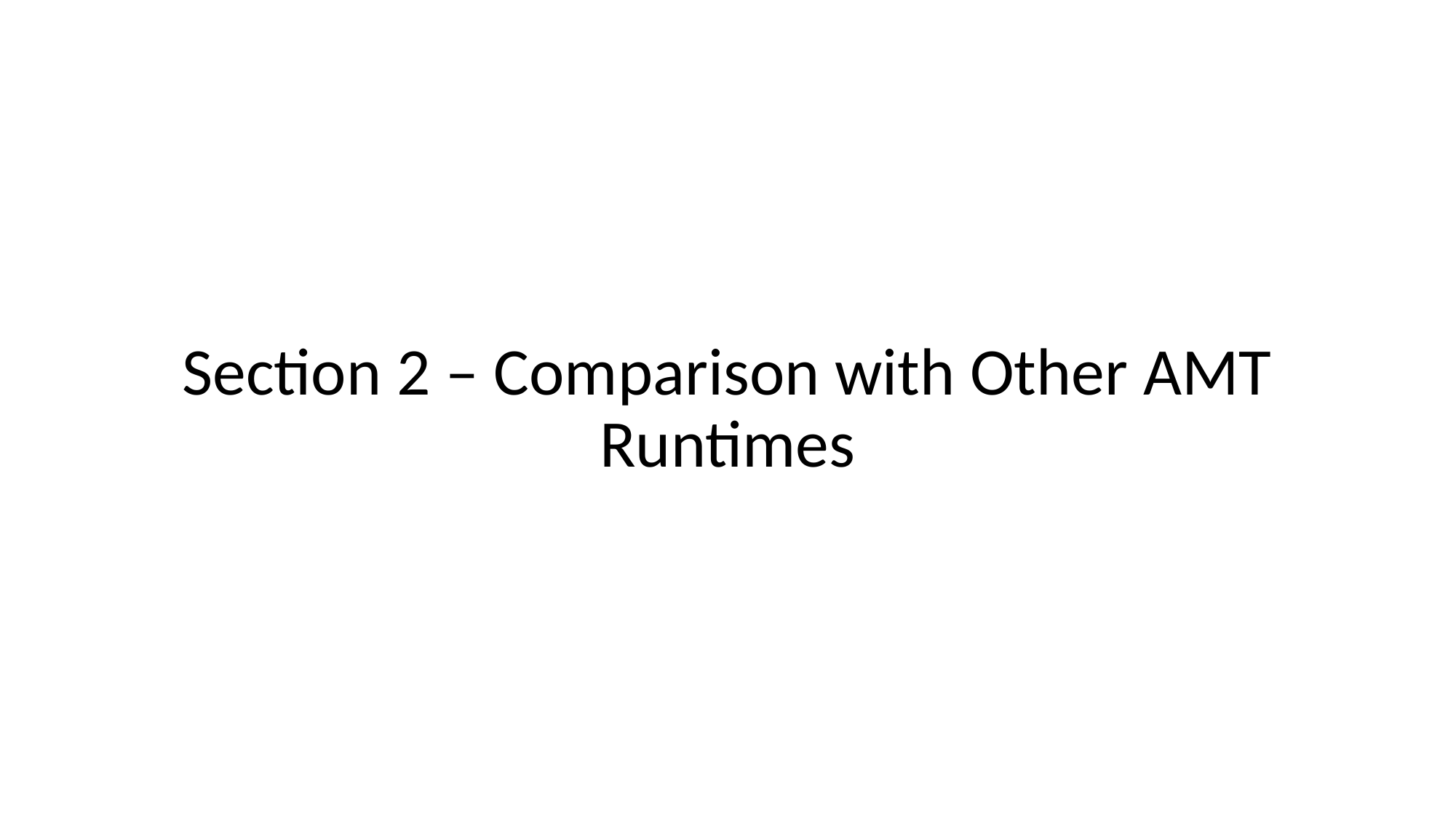

# Section 2 – Comparison with Other AMT Runtimes